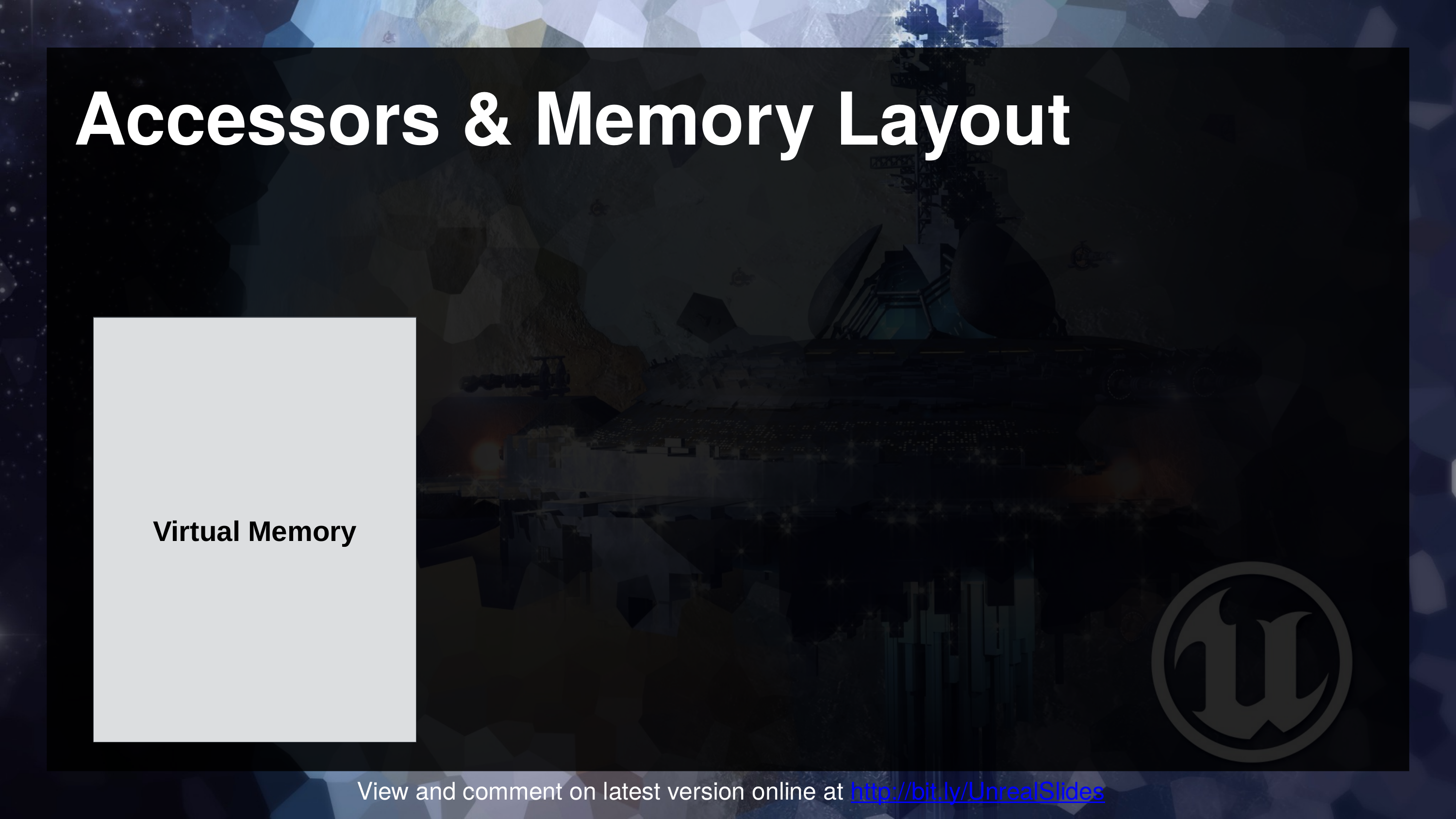

# Accessors & Memory Layout

Virtual Memory